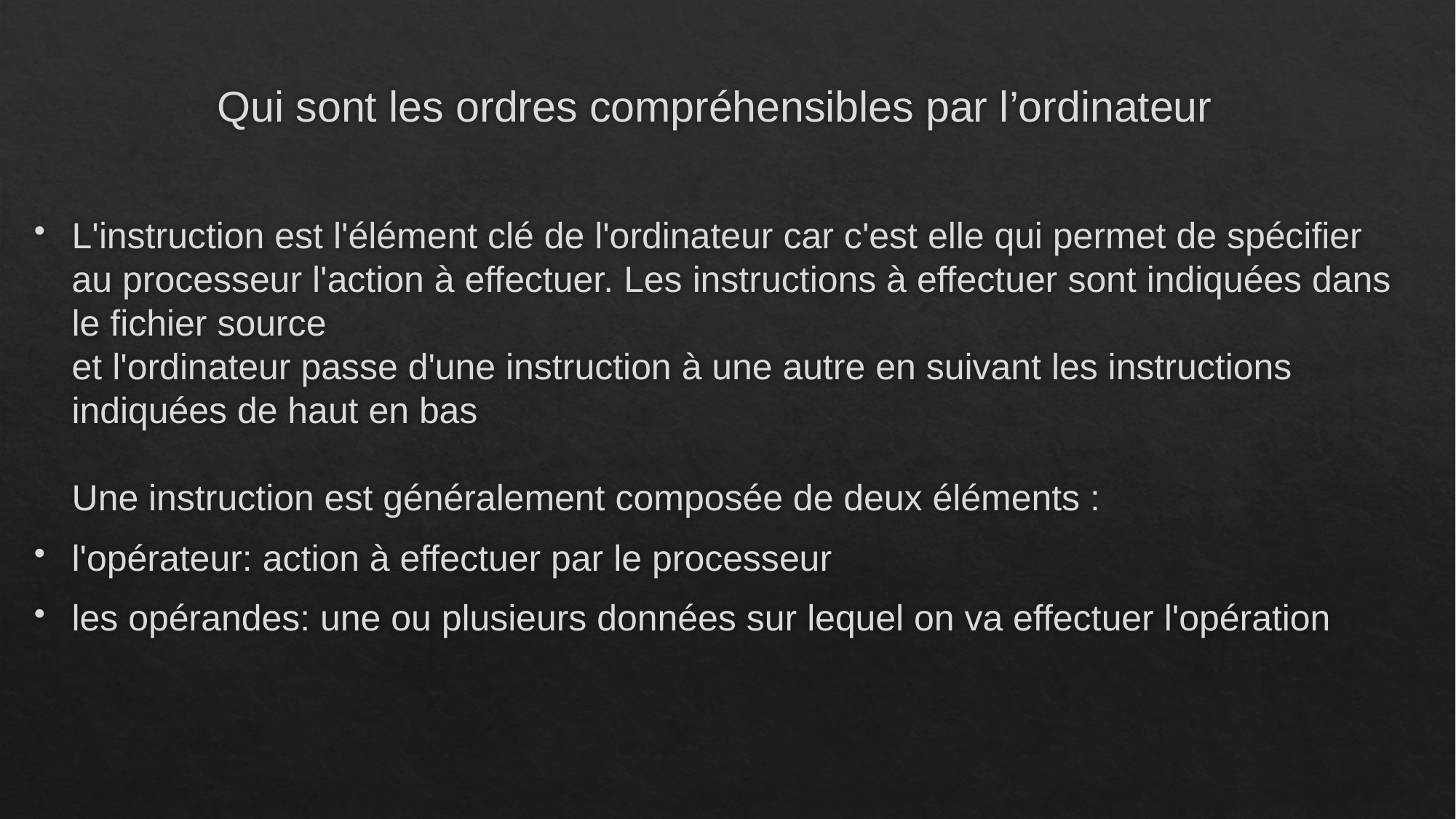

# Qui sont les ordres compréhensibles par l’ordinateur
L'instruction est l'élément clé de l'ordinateur car c'est elle qui permet de spécifier
au processeur l'action à effectuer. Les instructions à effectuer sont indiquées dans le fichier source
et l'ordinateur passe d'une instruction à une autre en suivant les instructions indiquées de haut en bas
Une instruction est généralement composée de deux éléments :
l'opérateur: action à effectuer par le processeur
les opérandes: une ou plusieurs données sur lequel on va effectuer l'opération